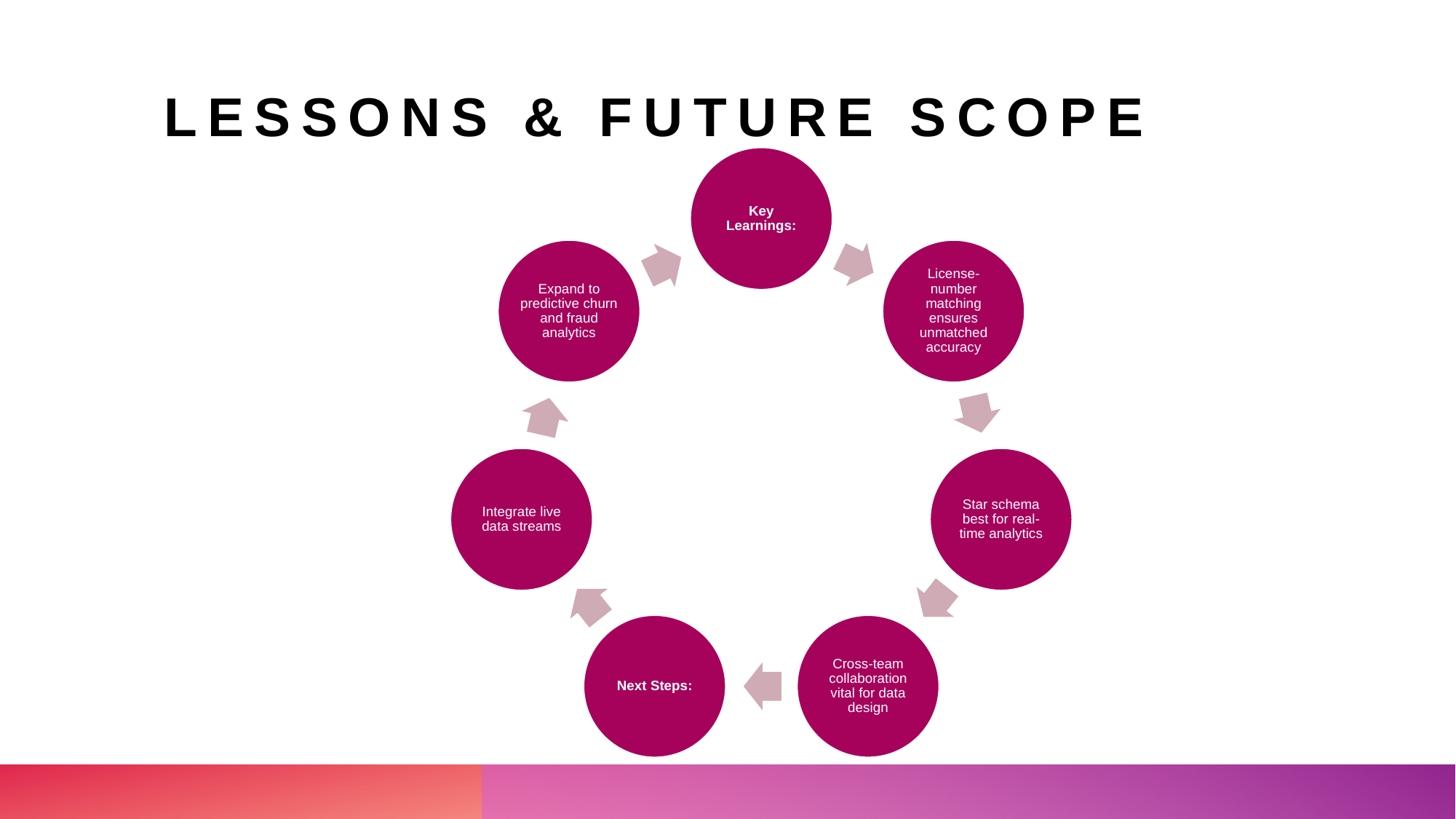

# Lessons & Future Scope
Key Learnings:

License-number matching ensures unmatched accuracy

Star schema best for real-time analytics

Cross-team collaboration vital for data design

Next Steps:

Integrate live data streams

Expand to predictive churn and fraud analytics